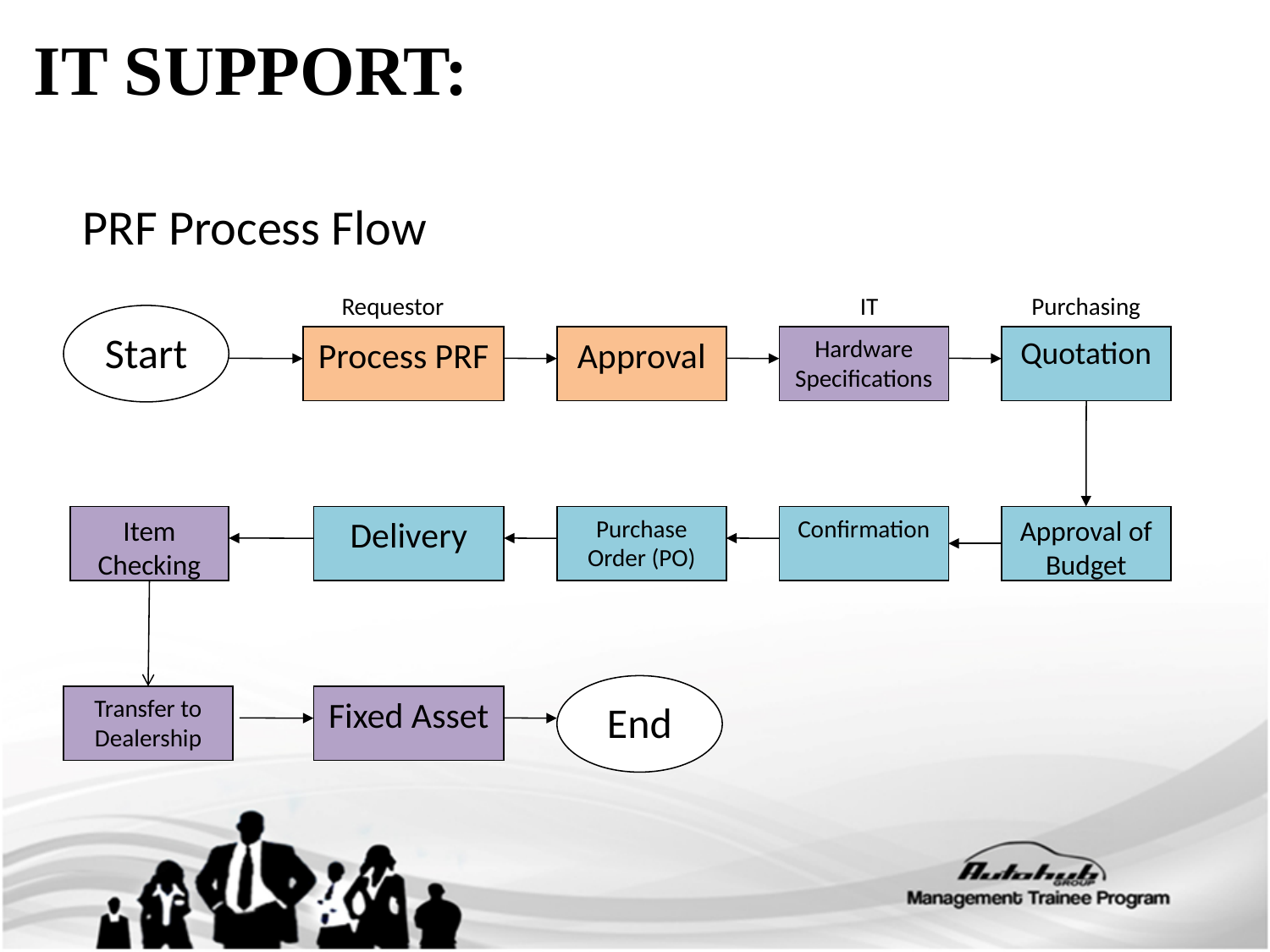

IT SUPPORT:

PRF Process Flow
Requestor
IT
Purchasing
Start
Process PRF
Approval
Hardware Specifications
Quotation
Item Checking
Delivery
Purchase Order (PO)
Confirmation
Approval of Budget
End
Transfer to Dealership
Fixed Asset